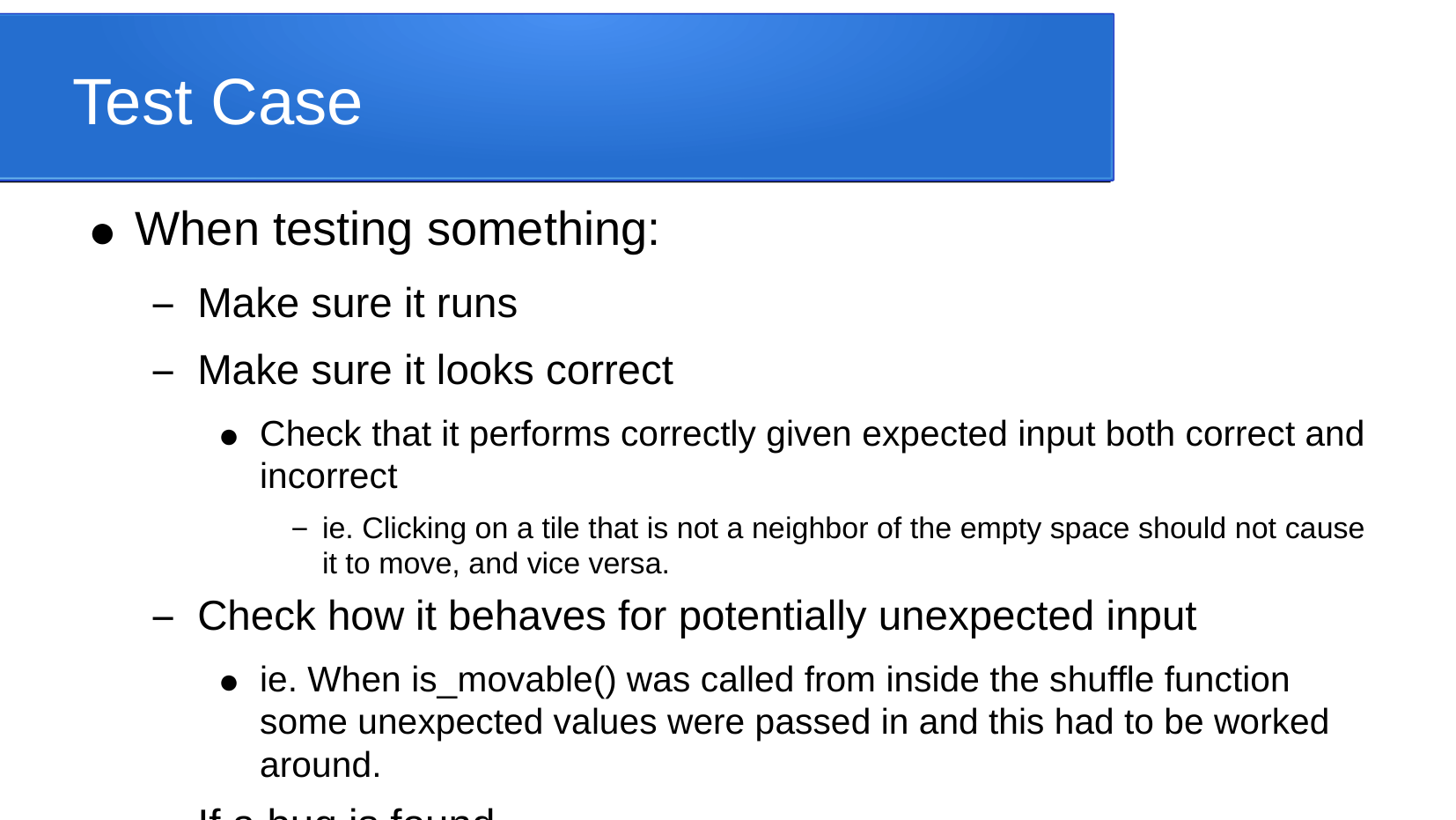

Test Case
When testing something:
Make sure it runs
Make sure it looks correct
Check that it performs correctly given expected input both correct and incorrect
ie. Clicking on a tile that is not a neighbor of the empty space should not cause it to move, and vice versa.
Check how it behaves for potentially unexpected input
ie. When is_movable() was called from inside the shuffle function some unexpected values were passed in and this had to be worked around.
If a bug is found
Figure out what is causing it by:
Checking the error log
Checking the code
Running tests
Looking up information
Asking for help
Once the cause is found:
See if it can be fixed, else
See if it can be worked around, else
Throw  an exception